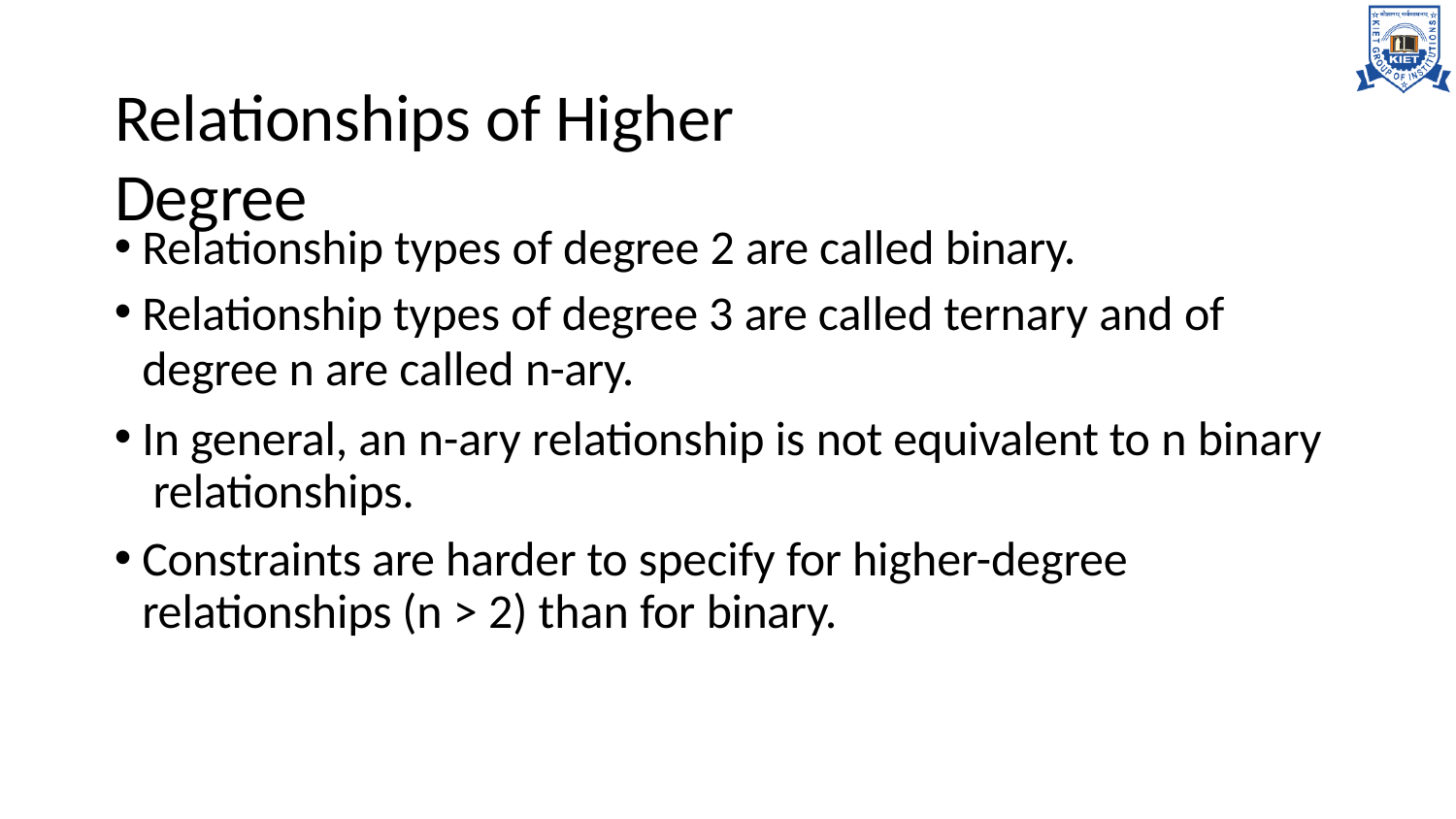

# Relationships of Higher Degree
Relationship types of degree 2 are called binary.
Relationship types of degree 3 are called ternary and of
degree n are called n-ary.
In general, an n-ary relationship is not equivalent to n binary  relationships.
Constraints are harder to specify for higher-degree  relationships (n > 2) than for binary.